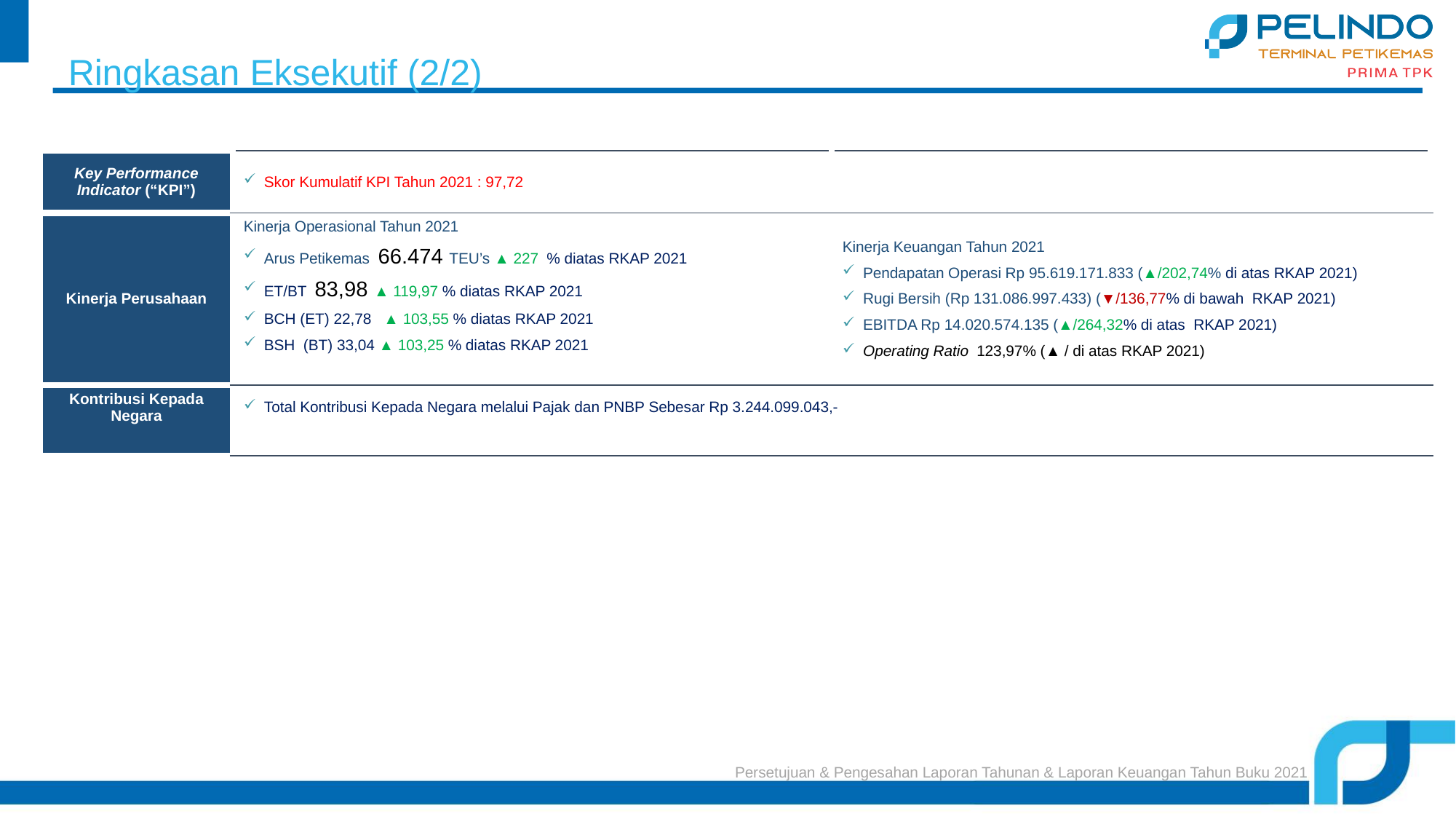

Ringkasan Eksekutif (2/2)
| Key Performance Indicator (“KPI”) | Skor Kumulatif KPI Tahun 2021 : 97,72 |  |
| --- | --- | --- |
| Kinerja Perusahaan | Kinerja Operasional Tahun 2021 Arus Petikemas 66.474 TEU’s ▲ 227 % diatas RKAP 2021 ET/BT 83,98 ▲ 119,97 % diatas RKAP 2021 BCH (ET) 22,78 ▲ 103,55 % diatas RKAP 2021 BSH (BT) 33,04 ▲ 103,25 % diatas RKAP 2021 | Kinerja Keuangan Tahun 2021 Pendapatan Operasi Rp 95.619.171.833 (▲/202,74% di atas RKAP 2021) Rugi Bersih (Rp 131.086.997.433) (▼/136,77% di bawah RKAP 2021) EBITDA Rp 14.020.574.135 (▲/264,32% di atas RKAP 2021) Operating Ratio 123,97% (▲ / di atas RKAP 2021) |
| Kontribusi Kepada Negara | Total Kontribusi Kepada Negara melalui Pajak dan PNBP Sebesar Rp 3.244.099.043,- |  |